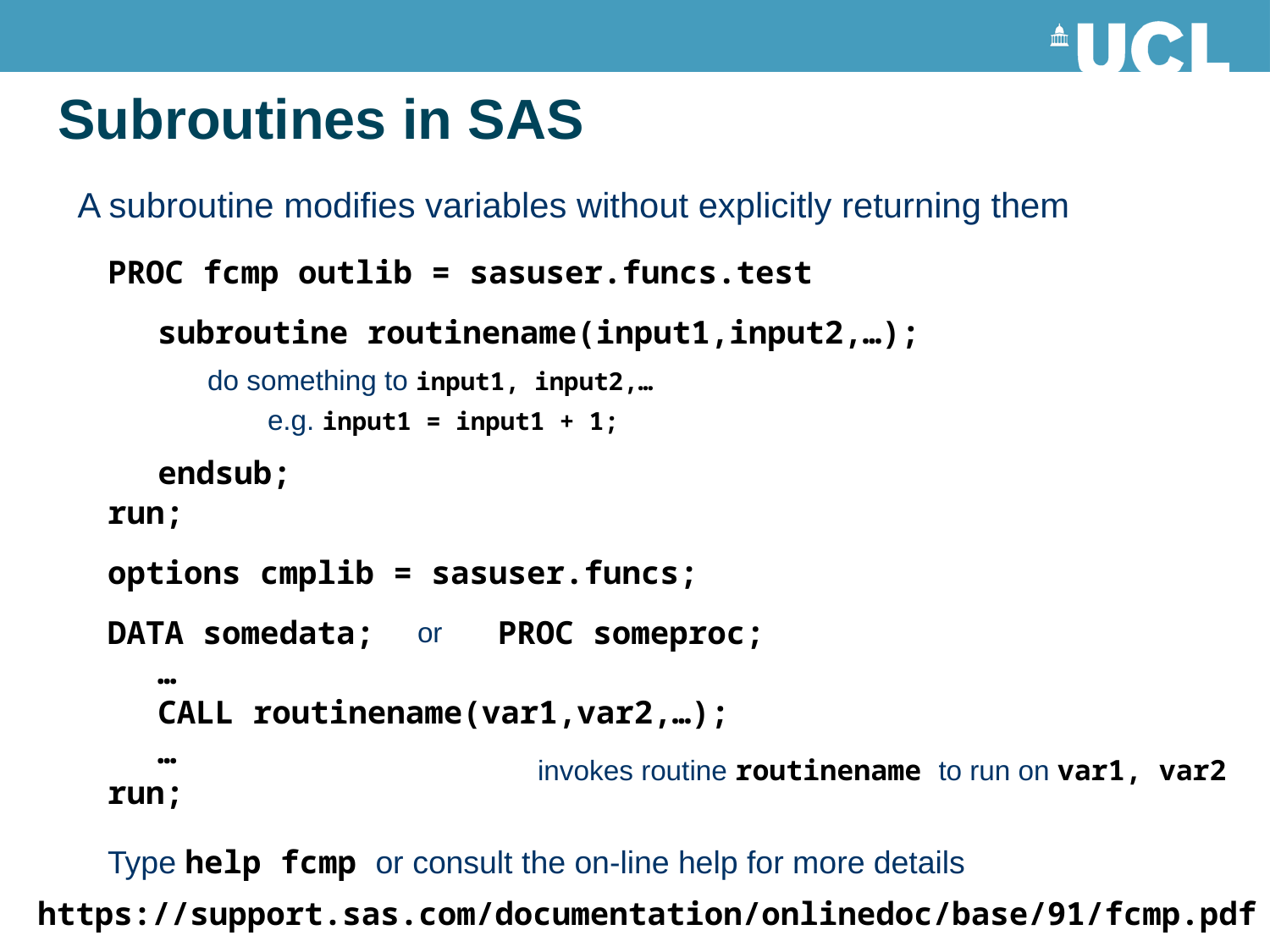

# Subroutines in SAS
A subroutine modifies variables without explicitly returning them
PROC fcmp outlib = sasuser.funcs.test
subroutine routinename(input1,input2,…);
do something to input1, input2,…
e.g. input1 = input1 + 1;
endsub;
run;
options cmplib = sasuser.funcs;
DATA somedata;
PROC someproc;
or
…
CALL routinename(var1,var2,…);
…
invokes routine routinename to run on var1, var2
run;
Type help fcmp or consult the on-line help for more details
https://support.sas.com/documentation/onlinedoc/base/91/fcmp.pdf